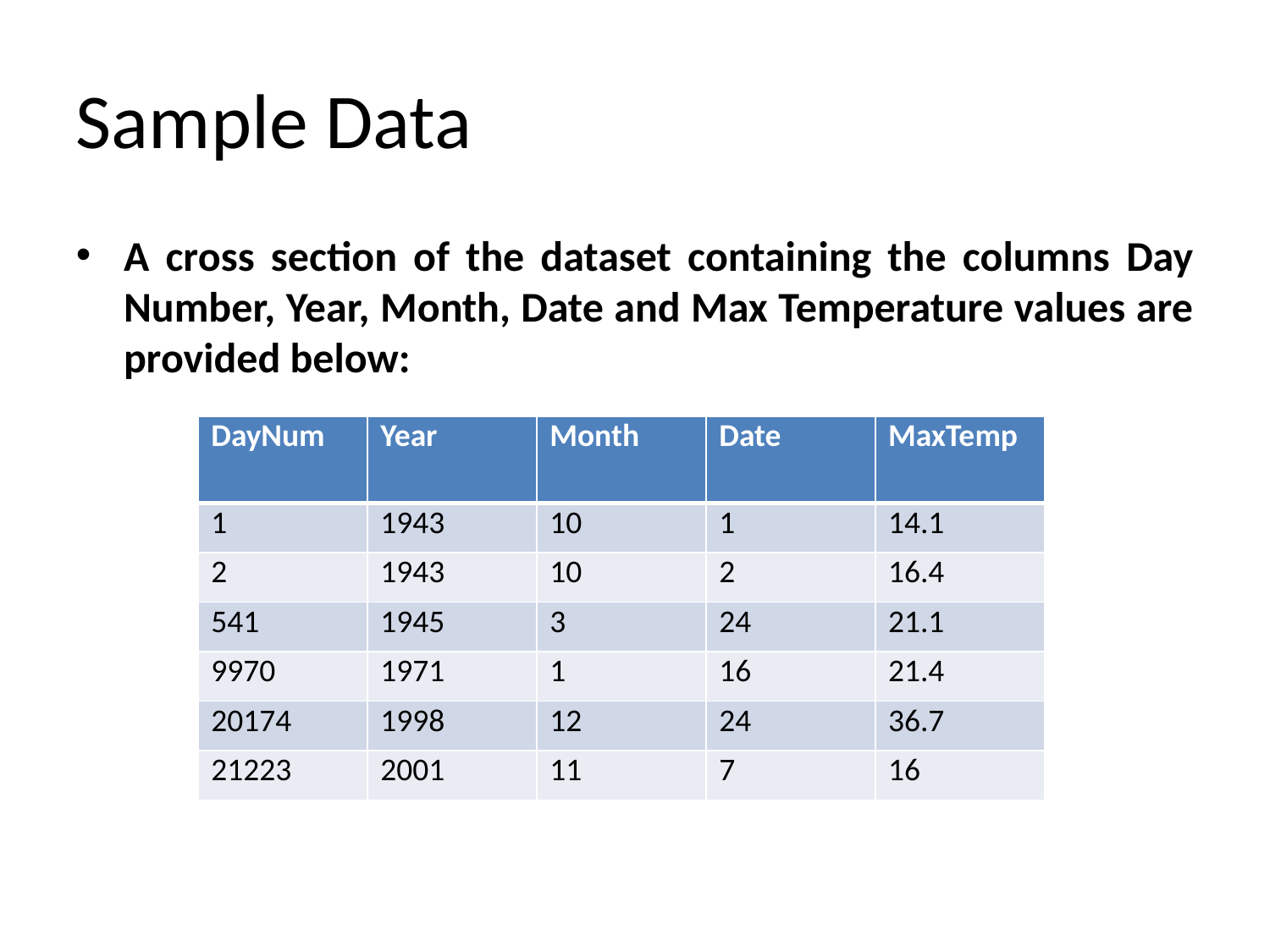

Sample Data
A cross section of the dataset containing the columns Day Number, Year, Month, Date and Max Temperature values are provided below:

| DayNum | Year | Month | Date | MaxTemp |
| --- | --- | --- | --- | --- |
| 1 | 1943 | 10 | 1 | 14.1 |
| 2 | 1943 | 10 | 2 | 16.4 |
| 541 | 1945 | 3 | 24 | 21.1 |
| 9970 | 1971 | 1 | 16 | 21.4 |
| 20174 | 1998 | 12 | 24 | 36.7 |
| 21223 | 2001 | 11 | 7 | 16 |